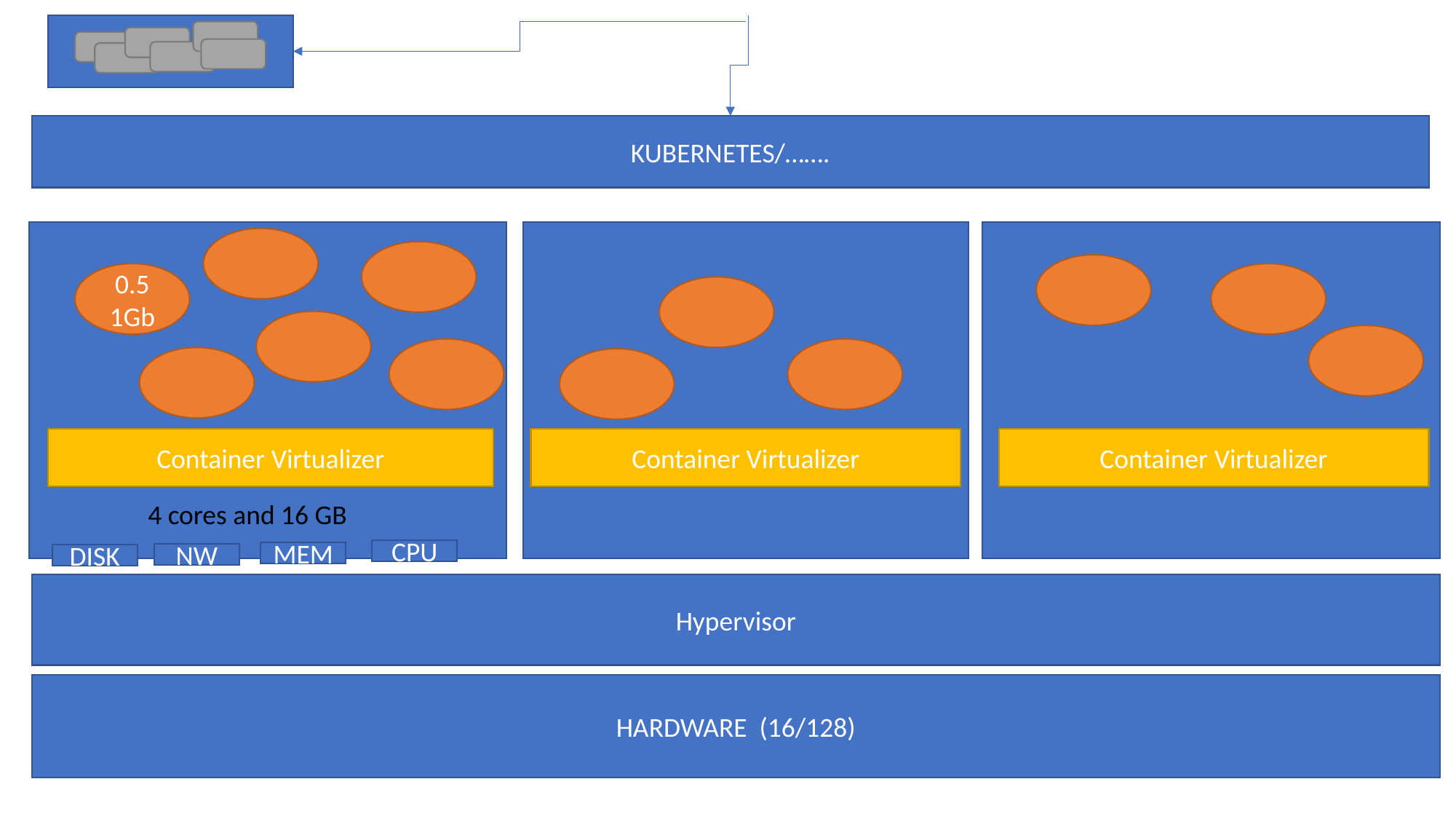

KUBERNETES/…….

0.5
1Gb

Container Virtualizer
Container Virtualizer
Container Virtualizer
4 cores and 16 GB
CPU
MEM
NW
DISK
Hypervisor
HARDWARE  (16/128)